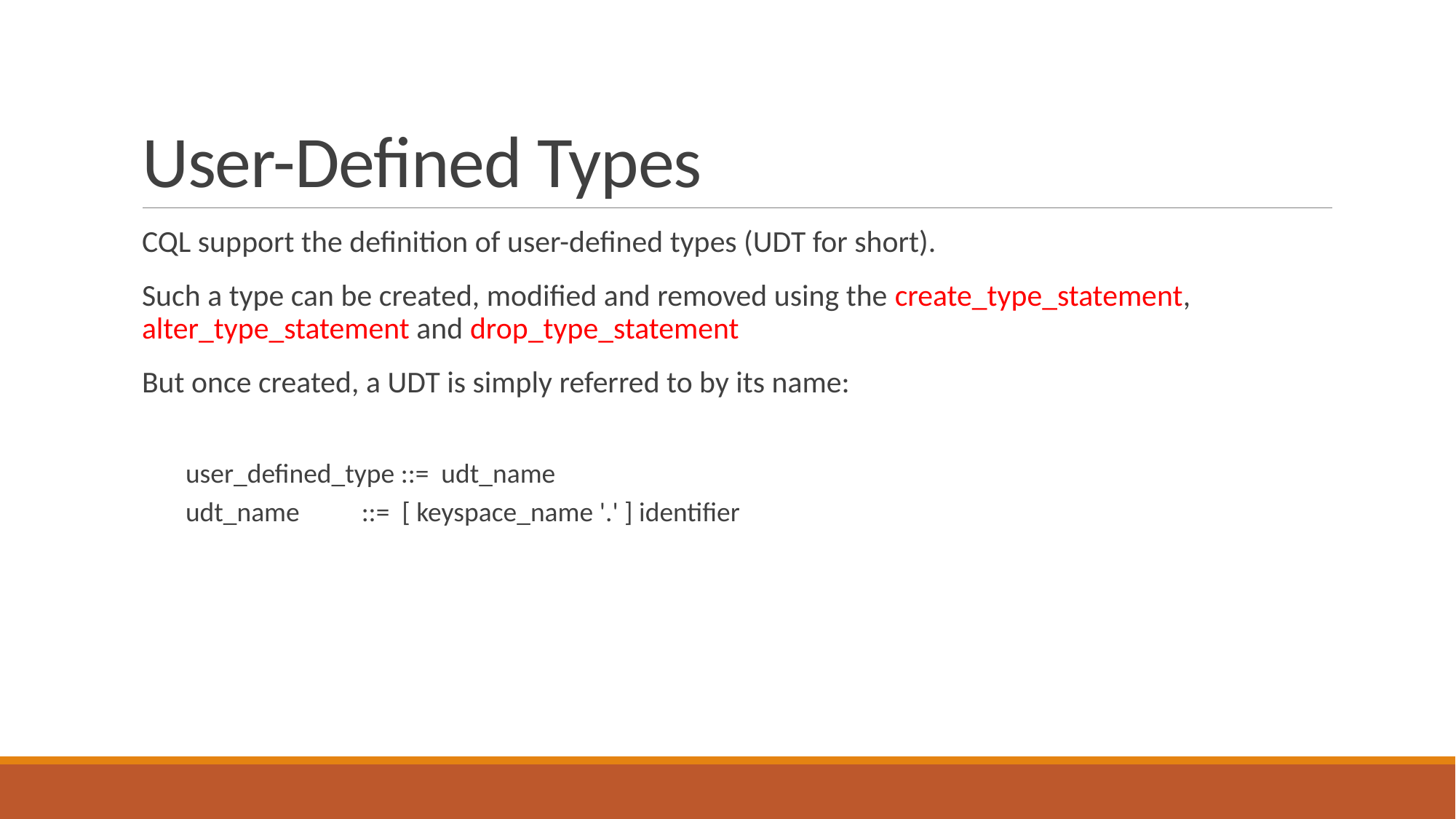

# User-Defined Types
CQL support the definition of user-defined types (UDT for short).
Such a type can be created, modified and removed using the create_type_statement, alter_type_statement and drop_type_statement
But once created, a UDT is simply referred to by its name:

user_defined_type ::=  udt_name
udt_name          ::=  [ keyspace_name '.' ] identifier